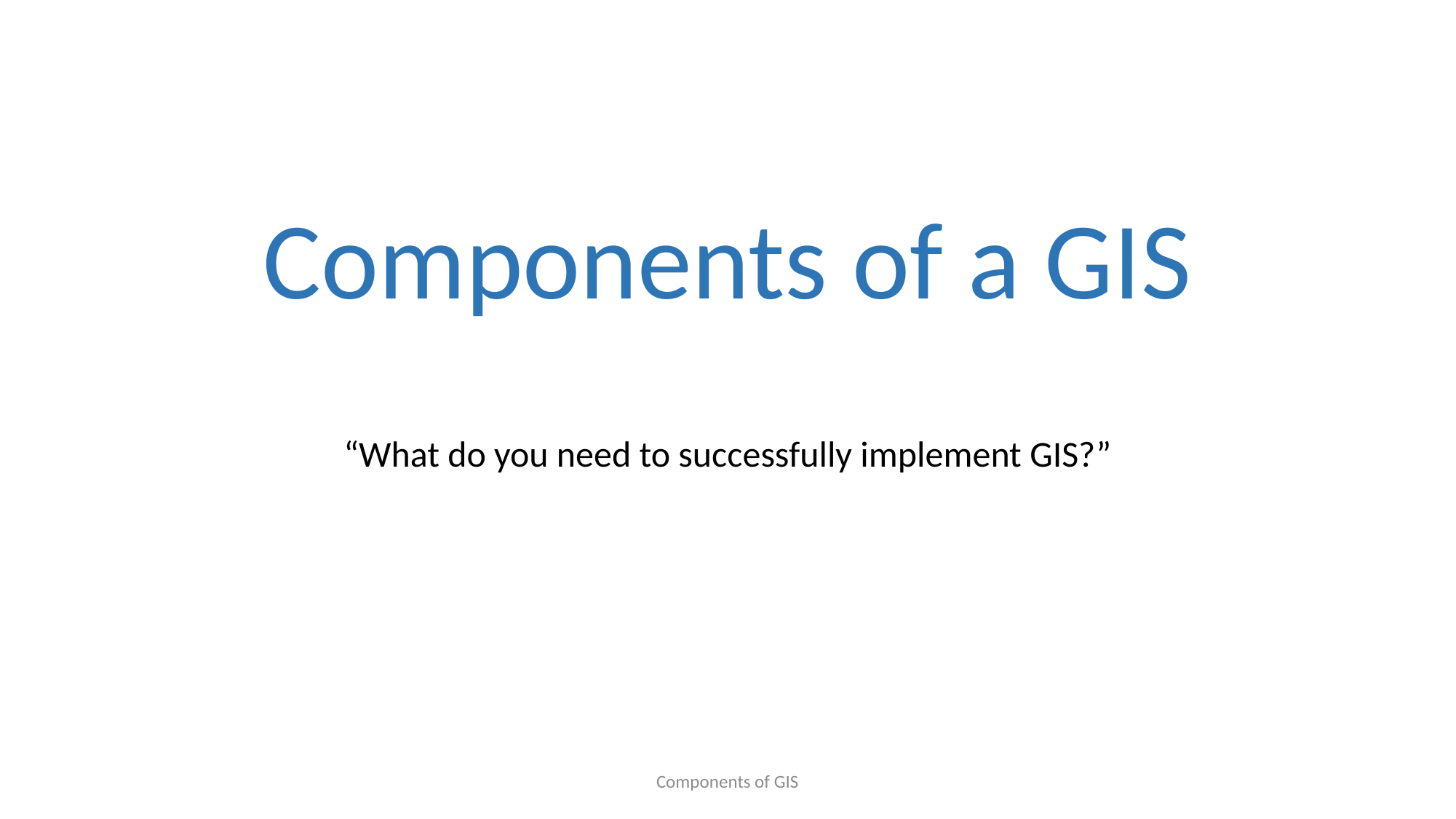

# Components of a GIS
“What do you need to successfully implement GIS?”
Components of GIS